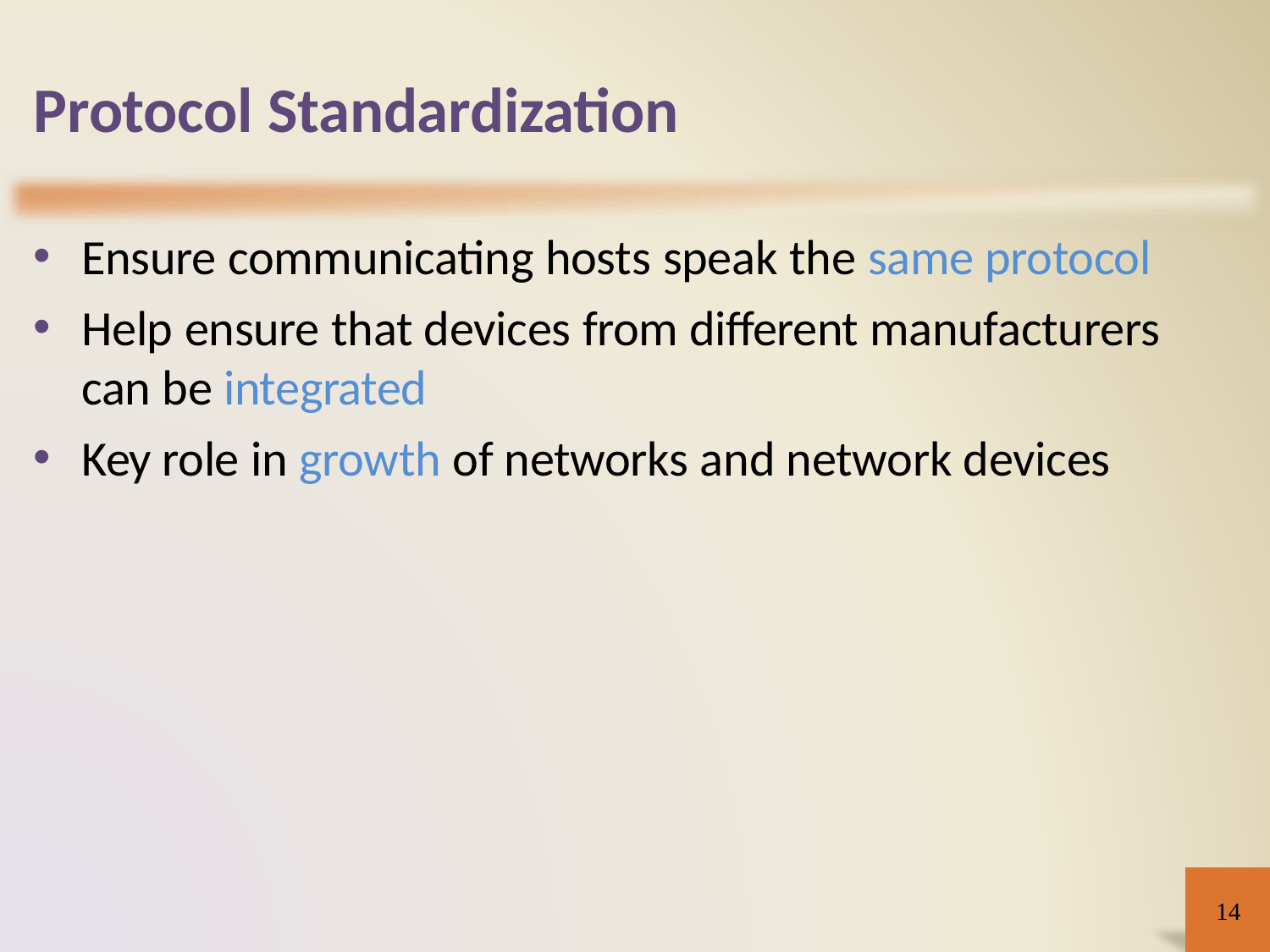

# Protocol Standardization
Ensure communicating hosts speak the same protocol
Help ensure that devices from different manufacturers  can be integrated
Key role in growth of networks and network devices
14